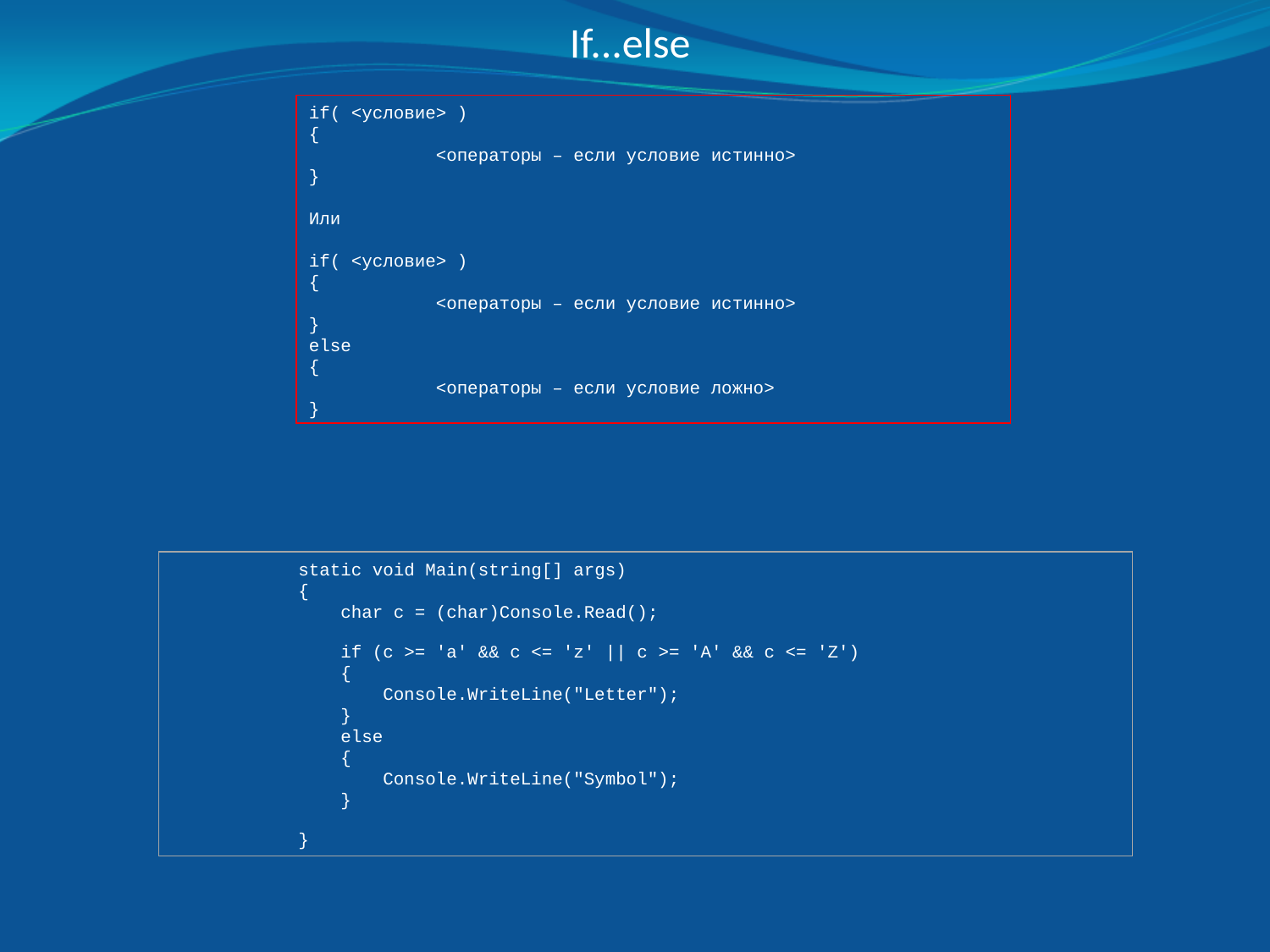

If...else
if( <условие> )
{
	<операторы – если условие истинно>
}

Или

if( <условие> )
{
	<операторы – если условие истинно>
}
else
{
	<операторы – если условие ложно>
}

static void Main(string[] args)
{
    char c = (char)Console.Read();

    if (c >= 'a' && c <= 'z' || c >= 'A' && c <= 'Z')
    {
        Console.WriteLine("Letter");
    }
    else
    {
        Console.WriteLine("Symbol");
    }

}